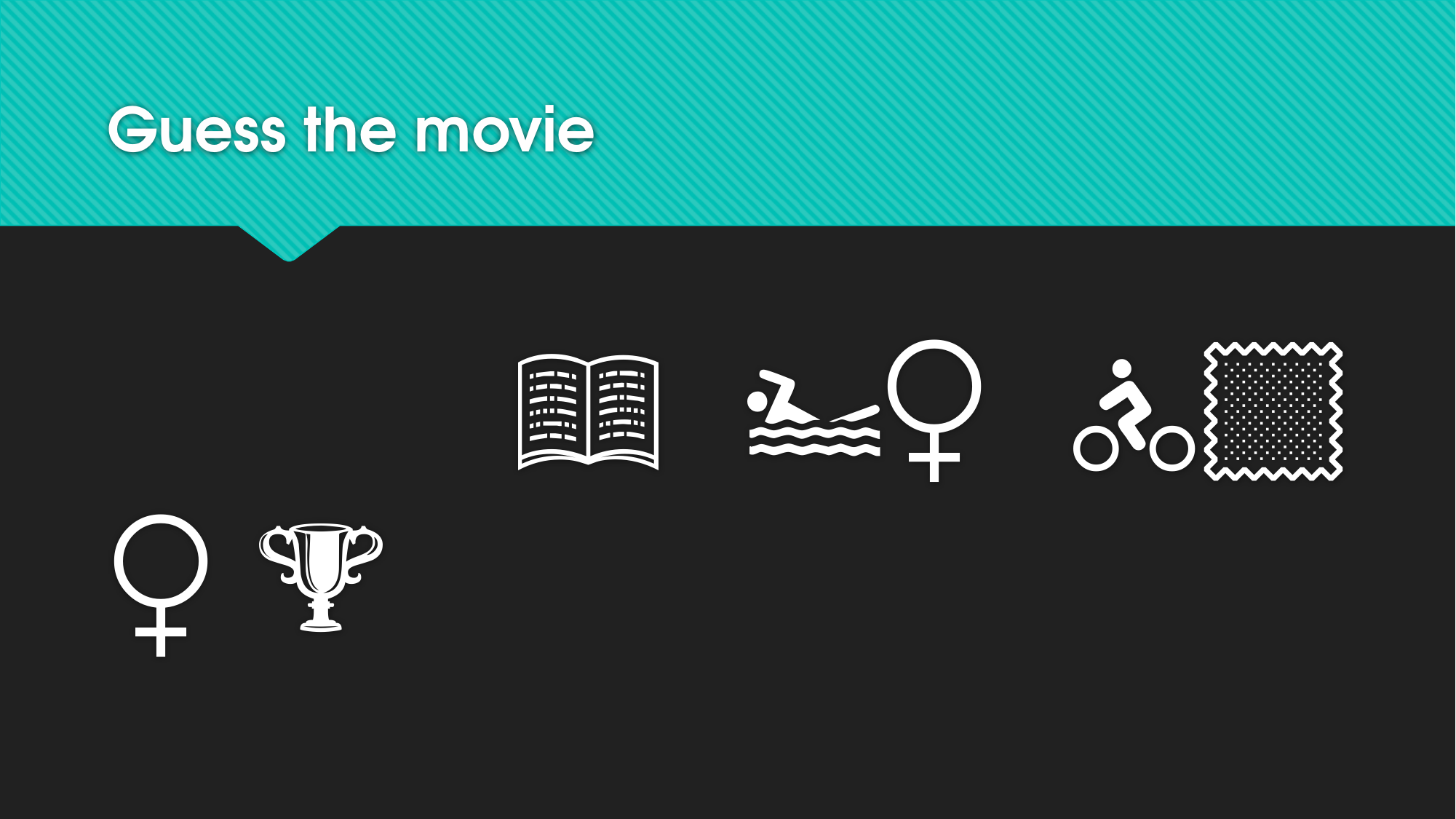

# Guess the movie
       📖 🏊‍♀️ 🚴🏻‍♀️ 🏆